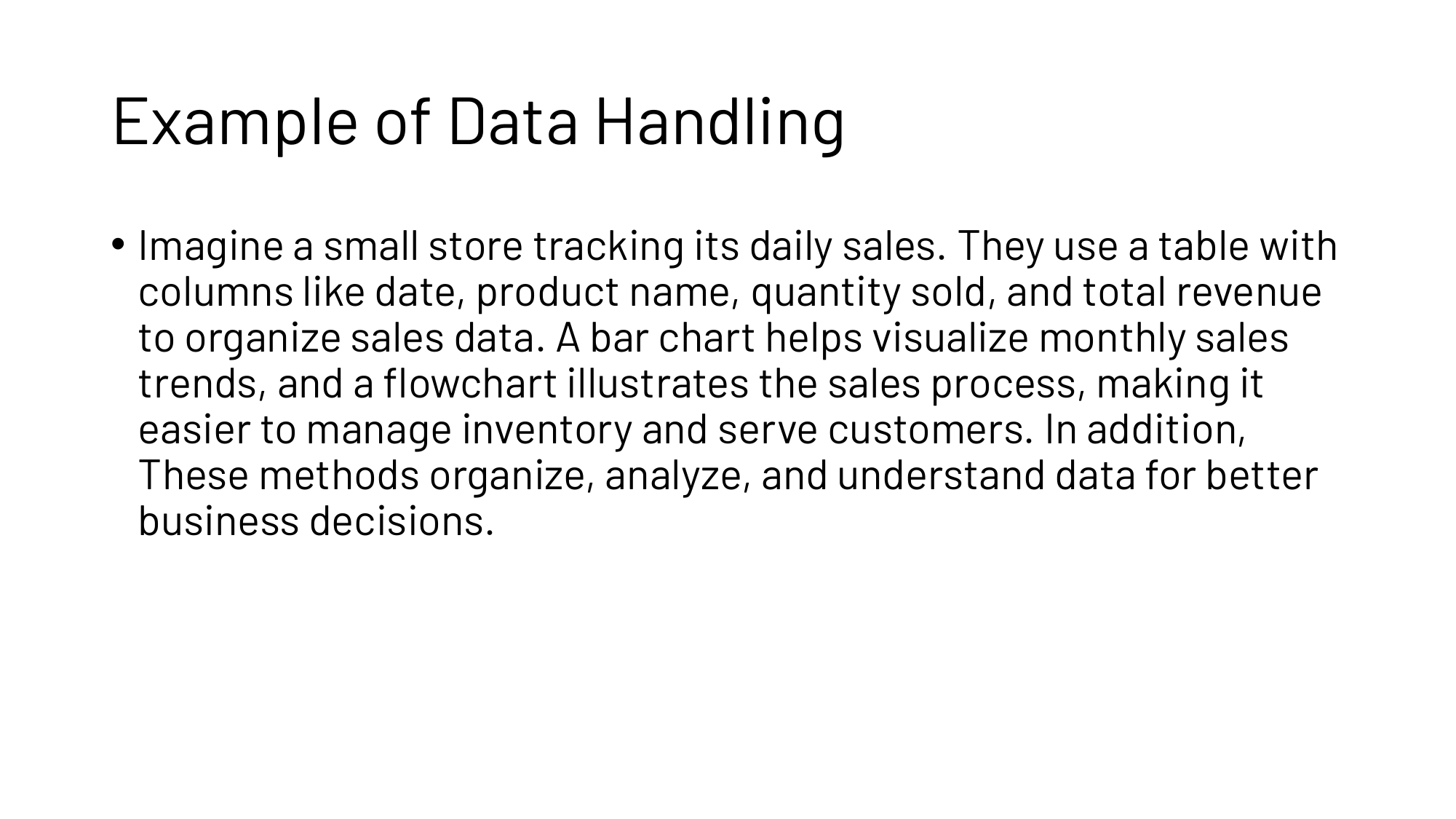

# Example of Data Handling
Imagine a small store tracking its daily sales. They use a table with columns like date, product name, quantity sold, and total revenue to organize sales data. A bar chart helps visualize monthly sales trends, and a flowchart illustrates the sales process, making it easier to manage inventory and serve customers. In addition, These methods organize, analyze, and understand data for better business decisions.